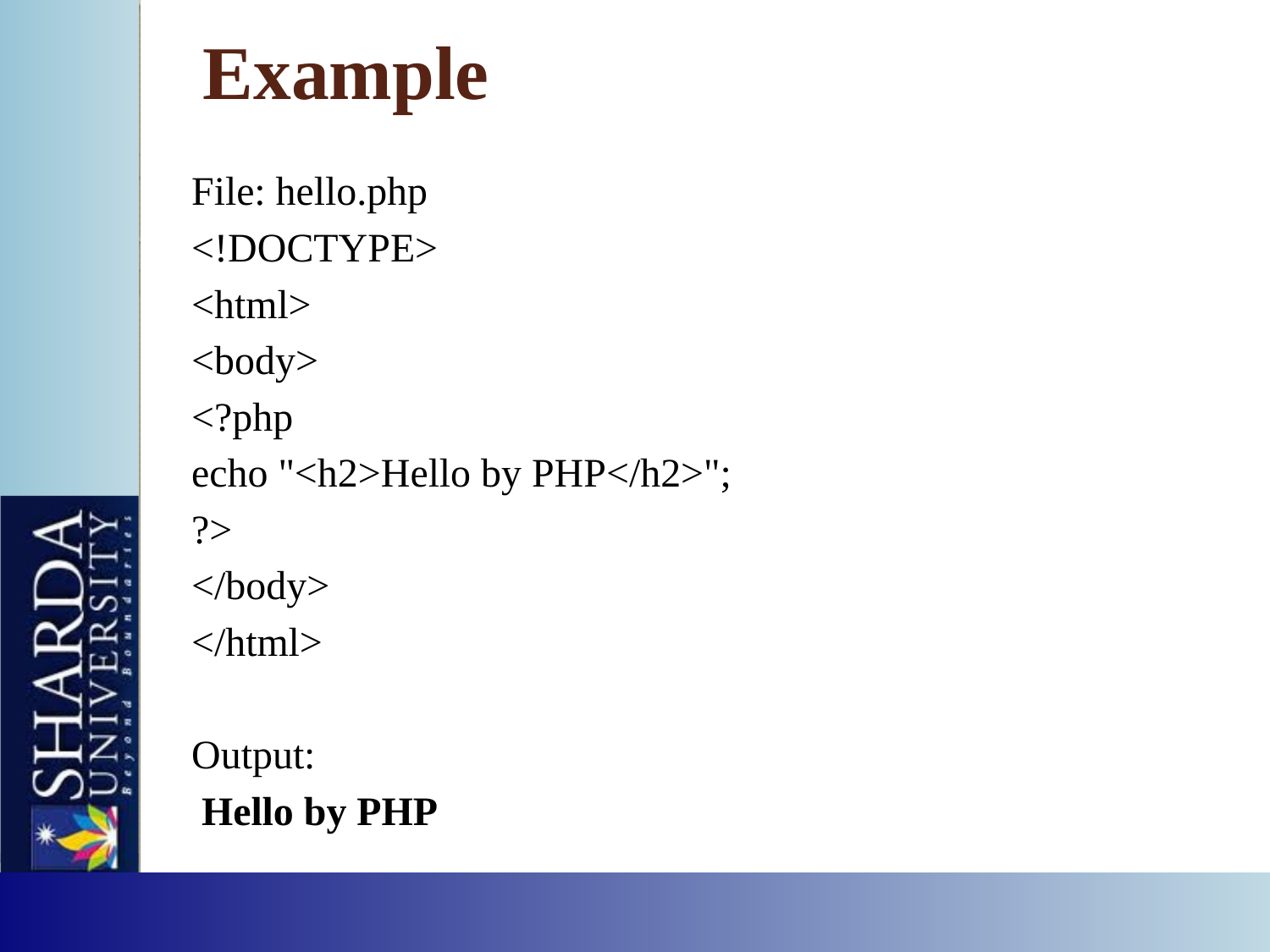

# Example
File: hello.php
<!DOCTYPE>
<html>
<body>
<?php
echo "<h2>Hello by PHP</h2>";
?>
</body>
</html>

Output:
 Hello by PHP